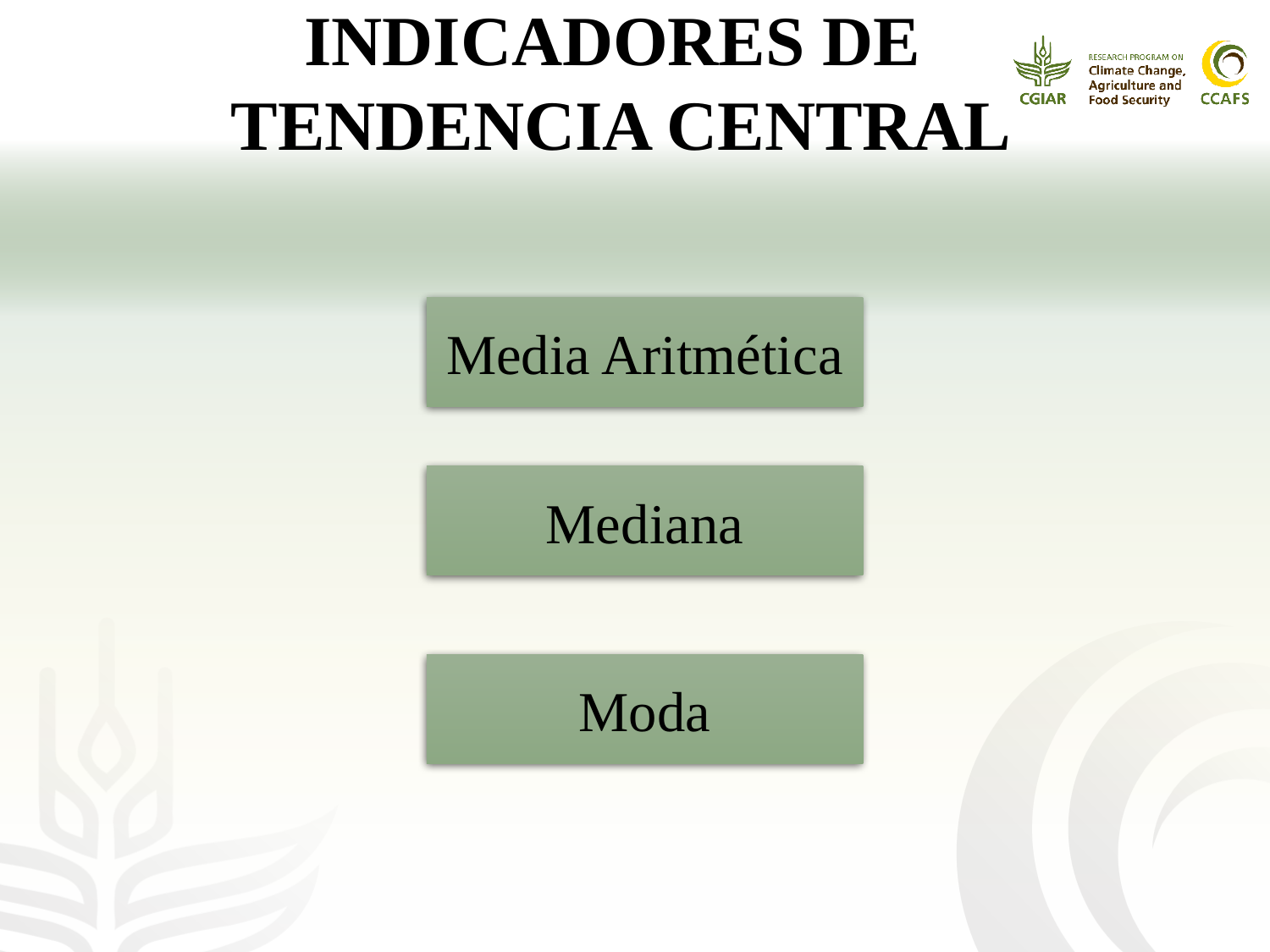

INDICADORES DE
TENDENCIA CENTRAL
Media Aritmética
Mediana
Moda